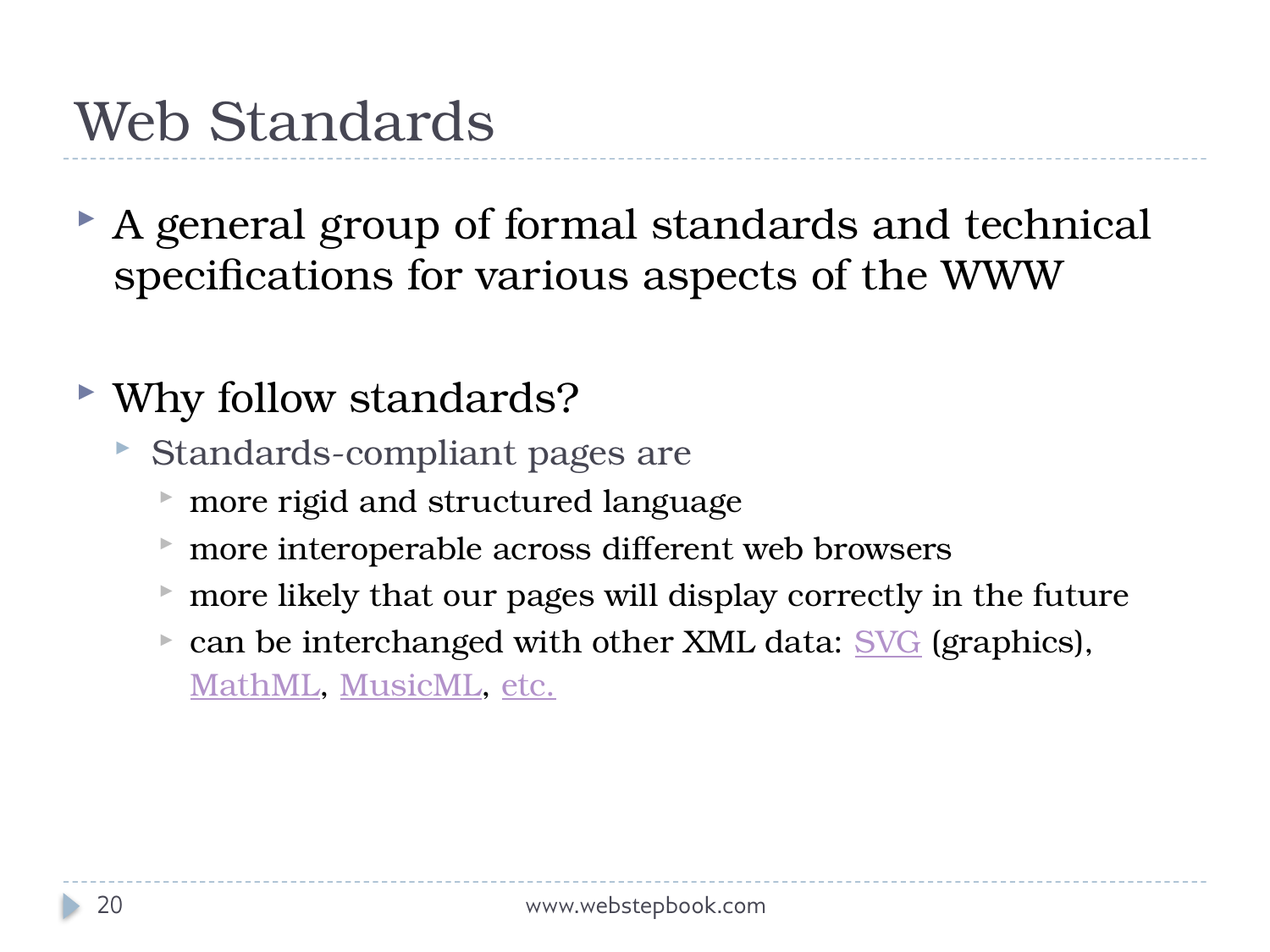

# Web Standards
A general group of formal standards and technical specifications for various aspects of the WWW

Why follow standards?
Standards-compliant pages are
more rigid and structured language
more interoperable across different web browsers
more likely that our pages will display correctly in the future
can be interchanged with other XML data: SVG (graphics), MathML, MusicML, etc.
20
www.webstepbook.com